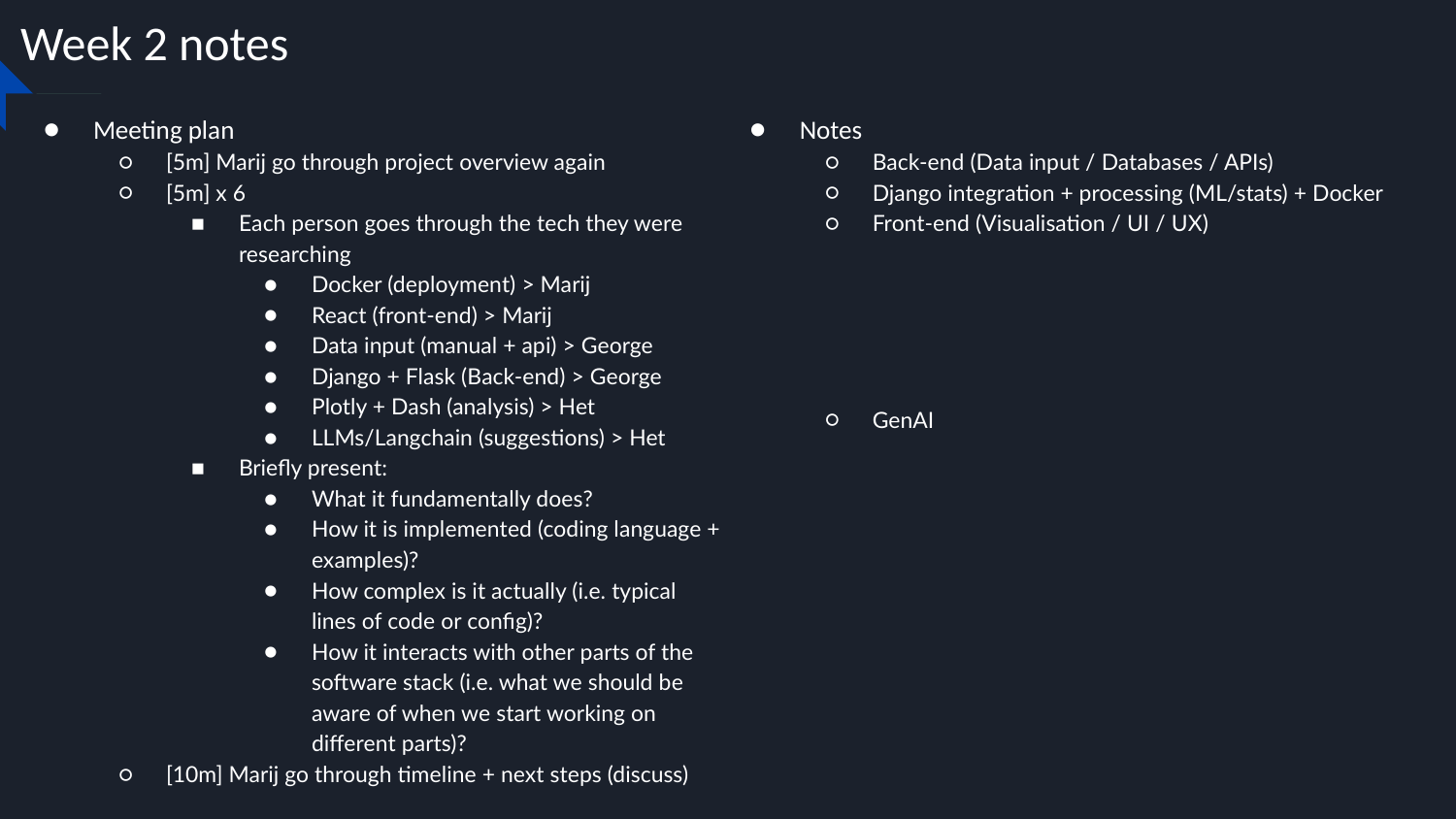

# Week 2 notes
Meeting plan
[5m] Marij go through project overview again
[5m] x 6
Each person goes through the tech they were researching
Docker (deployment) > Marij
React (front-end) > Marij
Data input (manual + api) > George
Django + Flask (Back-end) > George
Plotly + Dash (analysis) > Het
LLMs/Langchain (suggestions) > Het
Briefly present:
What it fundamentally does?
How it is implemented (coding language + examples)?
How complex is it actually (i.e. typical lines of code or config)?
How it interacts with other parts of the software stack (i.e. what we should be aware of when we start working on different parts)?
[10m] Marij go through timeline + next steps (discuss)
Notes
Back-end (Data input / Databases / APIs)
Django integration + processing (ML/stats) + Docker
Front-end (Visualisation / UI / UX)

GenAI